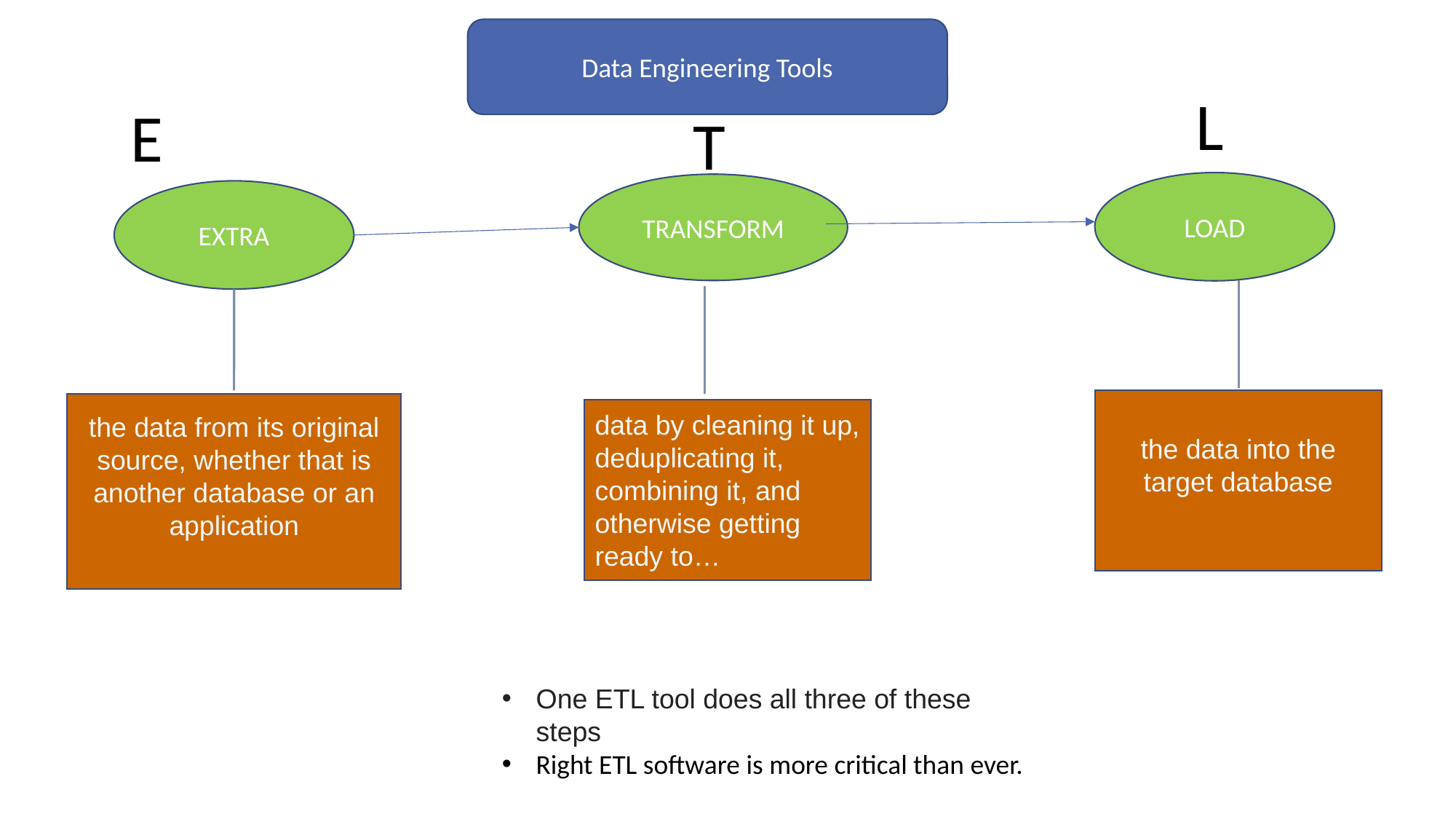

Data Engineering Tools
L
E
T
LOAD
TRANSFORM
EXTRA
the data into the target database

the data from its original source, whether that is another database or an application

data by cleaning it up, deduplicating it, combining it, and otherwise getting ready to…
One ETL tool does all three of these steps
Right ETL software is more critical than ever.